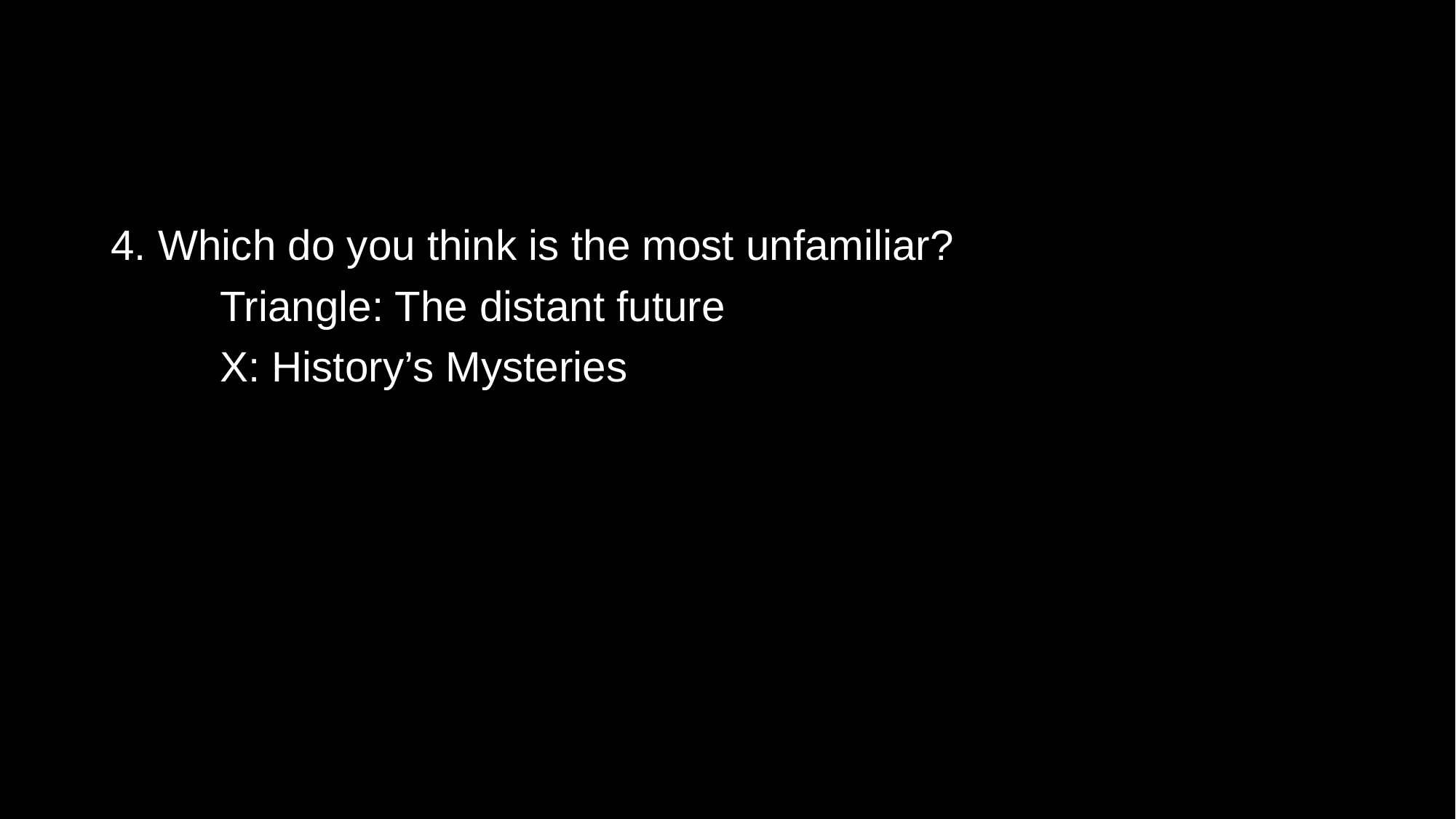

#
4. Which do you think is the most unfamiliar?
	Triangle: The distant future
	X: History’s Mysteries